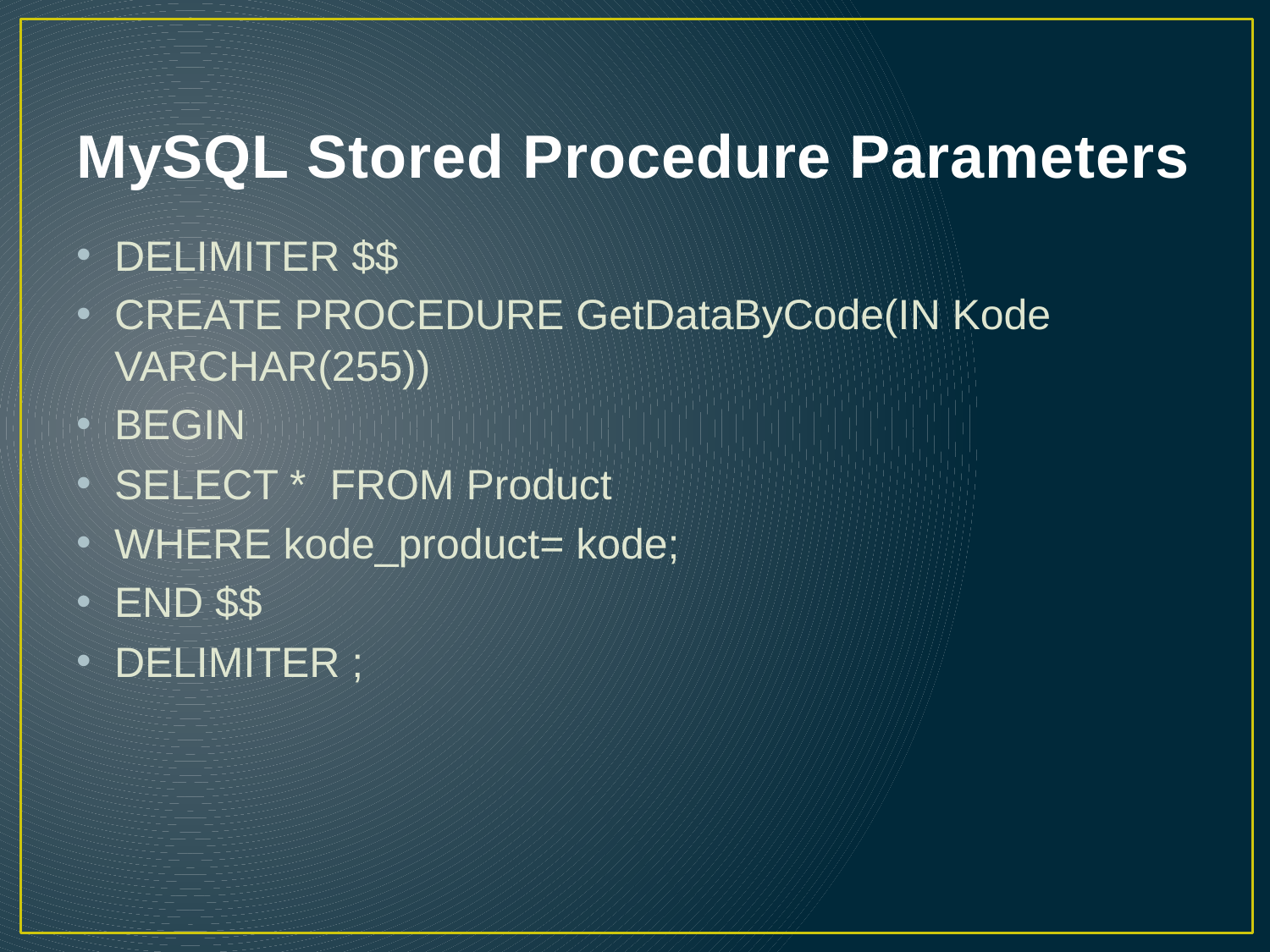

# MySQL Stored Procedure Parameters
DELIMITER $$
CREATE PROCEDURE GetDataByCode(IN Kode VARCHAR(255))
BEGIN
SELECT *  FROM Product
WHERE kode_product= kode;
END $$
DELIMITER ;